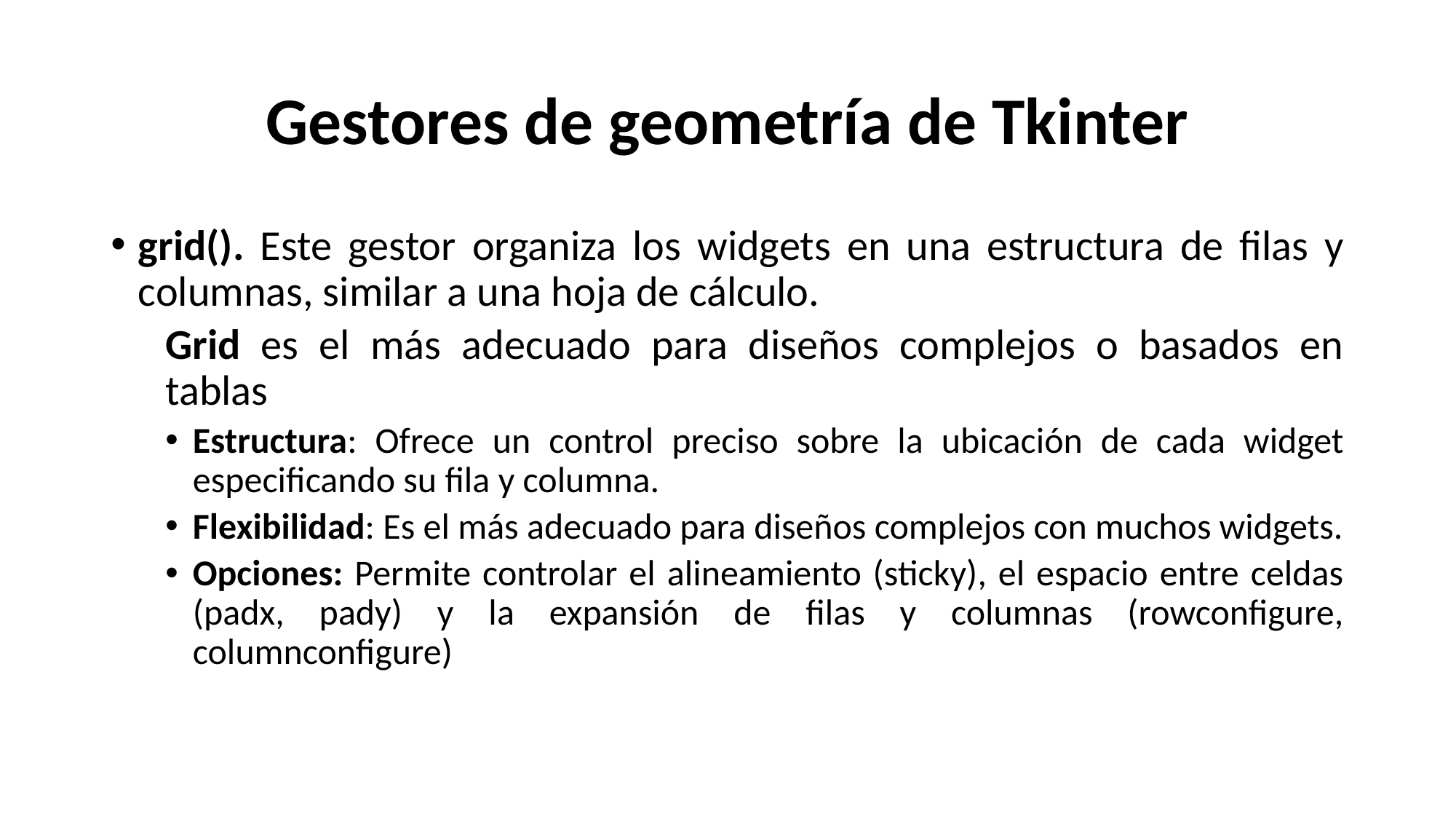

# Gestores de geometría de Tkinter
grid(). Este gestor organiza los widgets en una estructura de filas y columnas, similar a una hoja de cálculo.
Grid es el más adecuado para diseños complejos o basados en tablas
Estructura: Ofrece un control preciso sobre la ubicación de cada widget especificando su fila y columna.
Flexibilidad: Es el más adecuado para diseños complejos con muchos widgets.
Opciones: Permite controlar el alineamiento (sticky), el espacio entre celdas (padx, pady) y la expansión de filas y columnas (rowconfigure, columnconfigure)